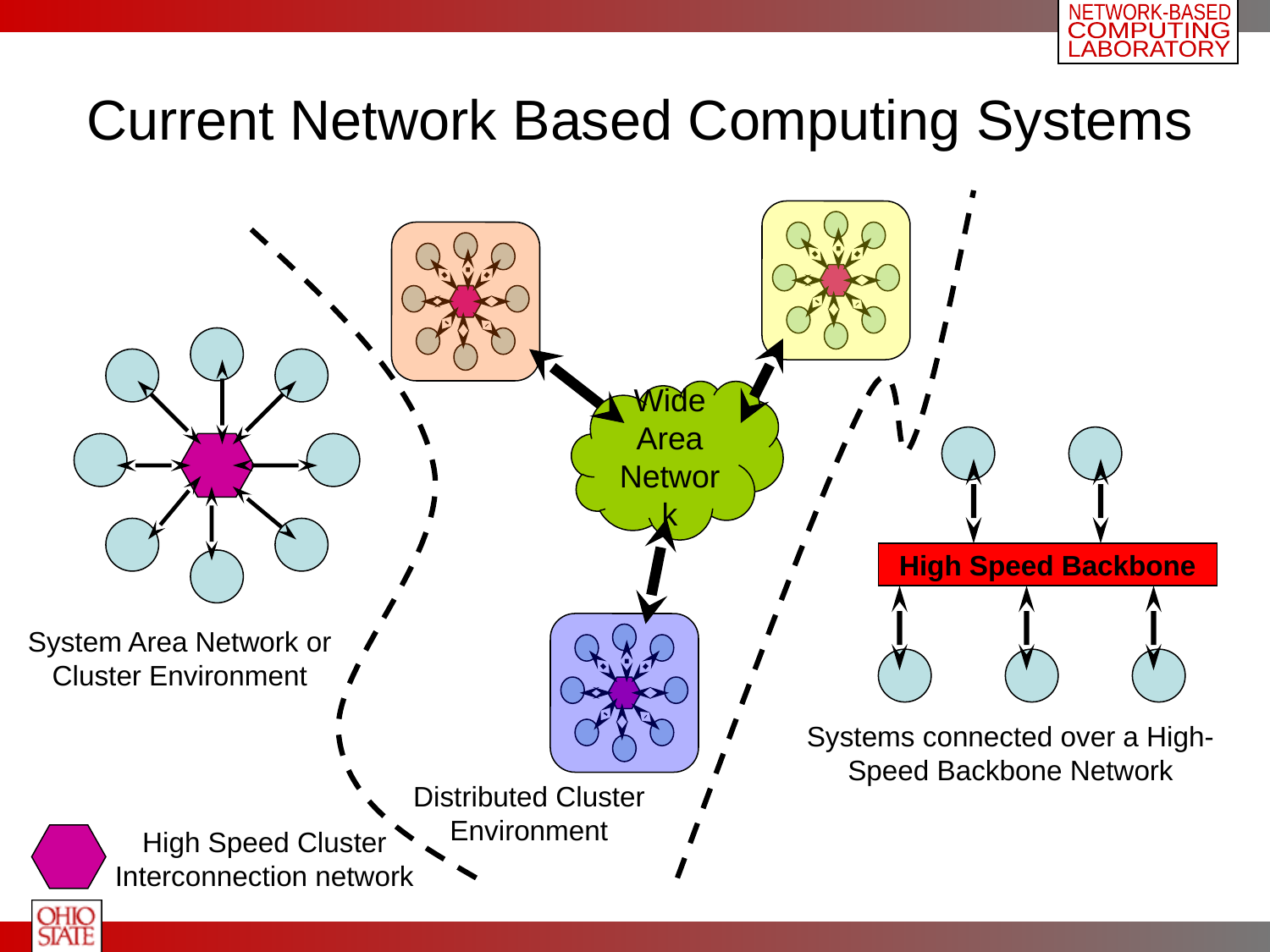

# Current Network Based Computing Systems

Wide
Area
Network

Distributed Cluster Environment

High Speed Backbone

Systems connected over a High-Speed Backbone Network

System Area Network or Cluster Environment
High Speed Cluster Interconnection network